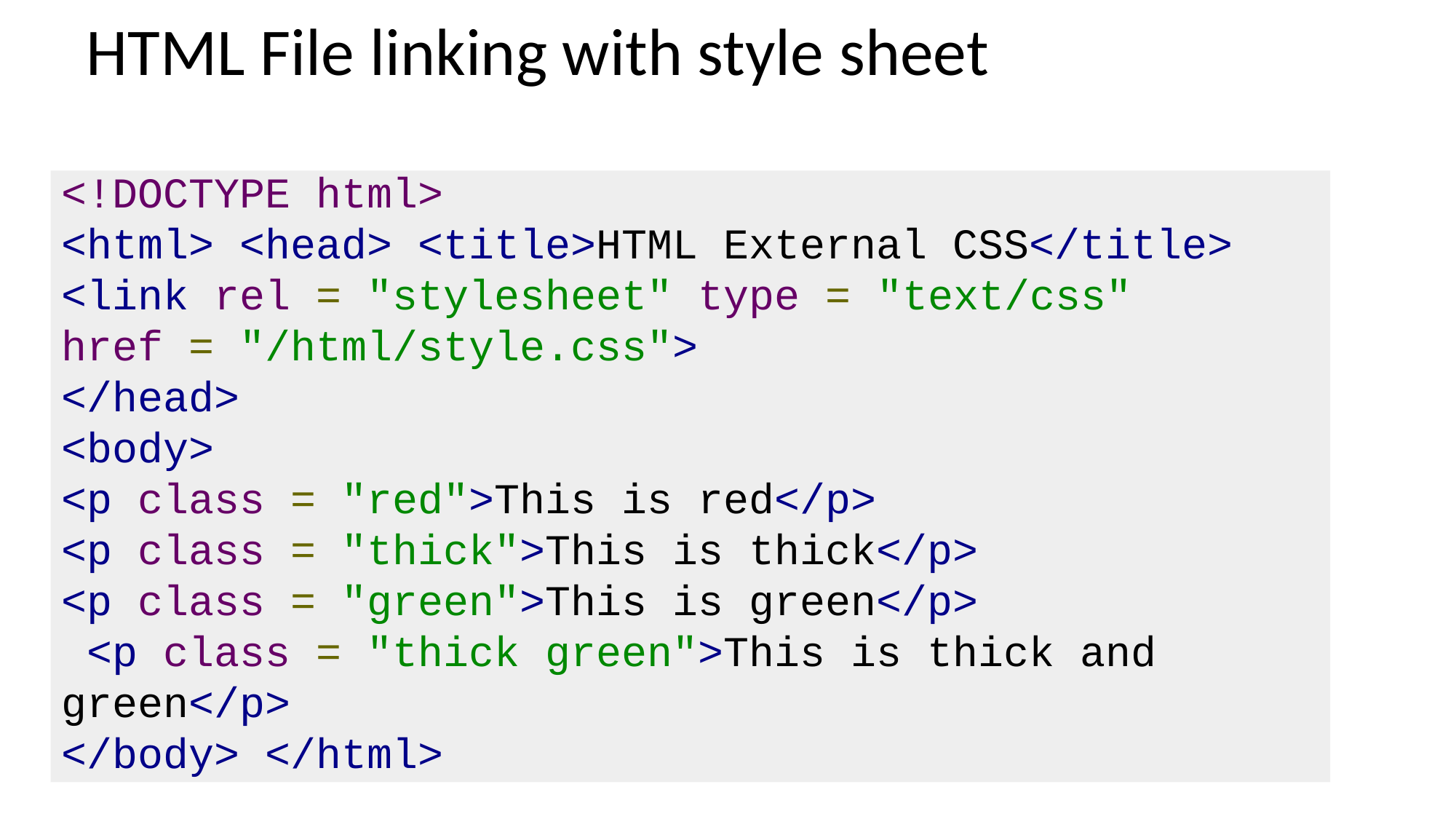

# HTML File linking with style sheet
<!DOCTYPE html>
<html> <head> <title>HTML External CSS</title>
<link rel = "stylesheet" type = "text/css"
href = "/html/style.css">
</head>
<body>
<p class = "red">This is red</p>
<p class = "thick">This is thick</p>
<p class = "green">This is green</p>
 <p class = "thick green">This is thick and green</p>
</body> </html>